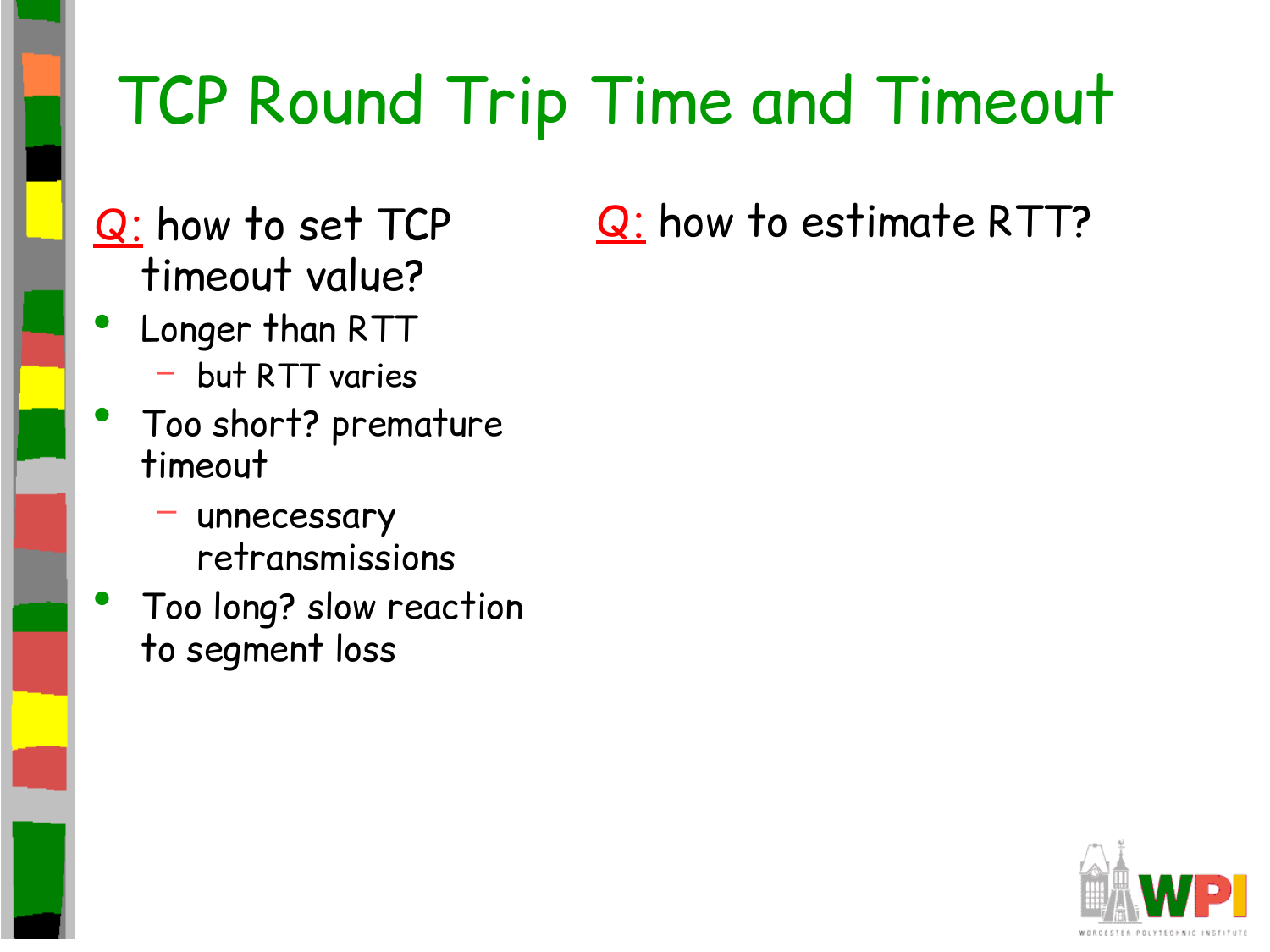

# TCP Round Trip Time and Timeout
Q: how to estimate RTT?
Q: how to set TCP timeout value?
Longer than RTT
but RTT varies
Too short? premature timeout
unnecessary retransmissions
Too long? slow reaction to segment loss